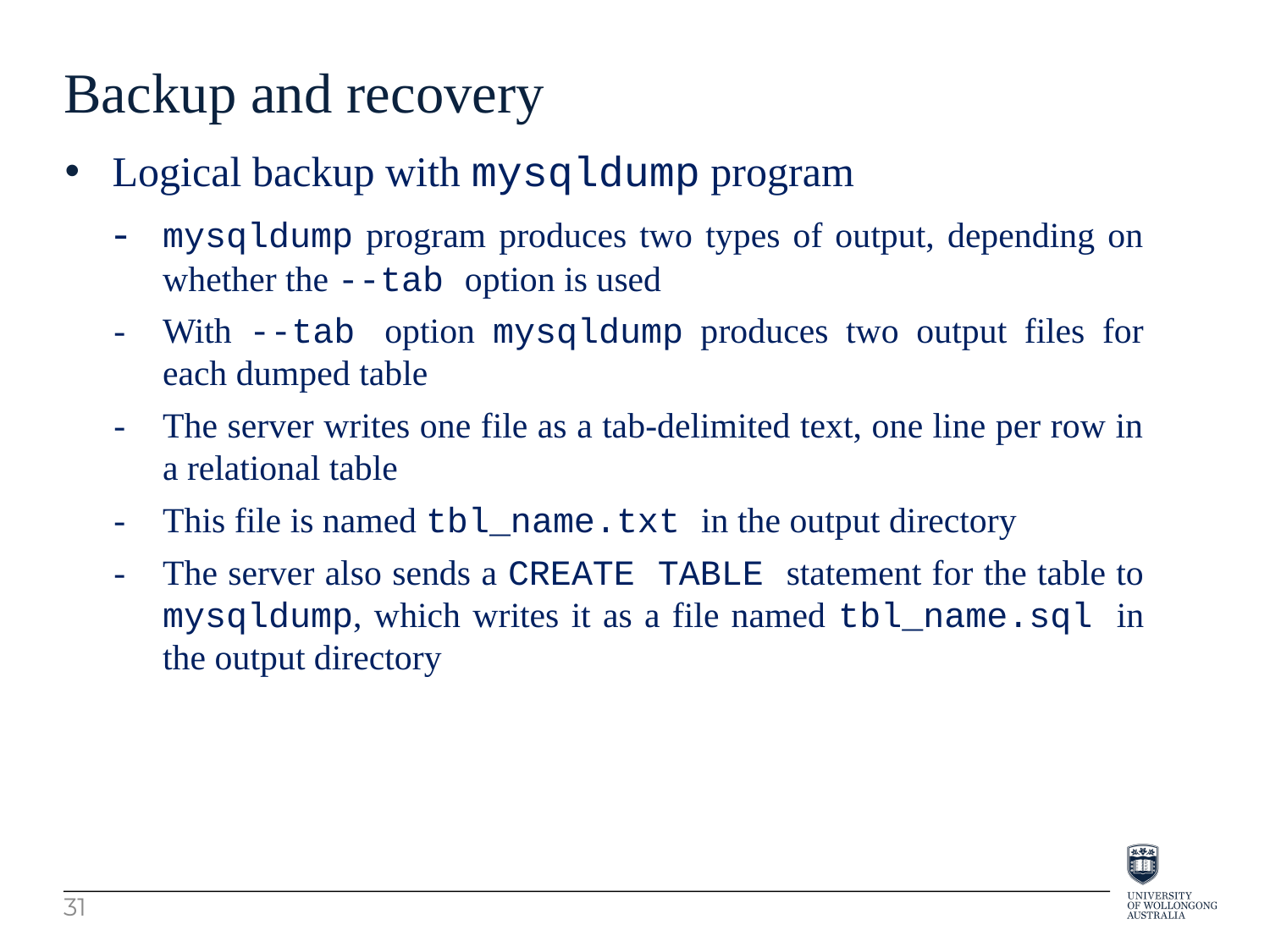

Backup and recovery
Logical backup with mysqldump program
-	mysqldump program produces two types of output, depending on whether the --tab option is used
-	With --tab option mysqldump produces two output files for each dumped table
-	The server writes one file as a tab-delimited text, one line per row in a relational table
-	This file is named tbl_name.txt in the output directory
-	The server also sends a CREATE TABLE statement for the table to mysqldump, which writes it as a file named tbl_name.sql in the output directory
31